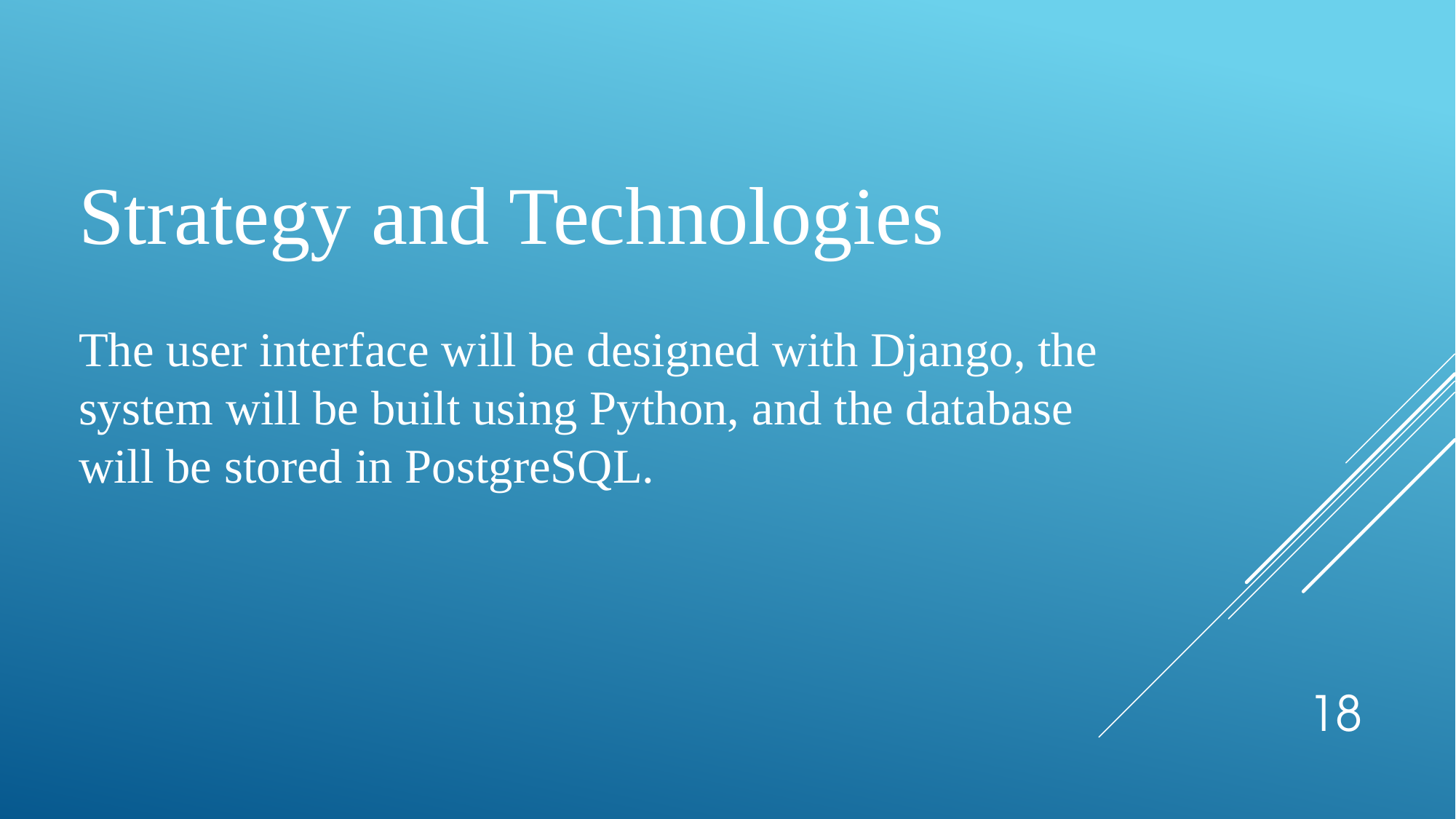

Strategy and Technologies

The user interface will be designed with Django, the system will be built using Python, and the database will be stored in PostgreSQL.

18